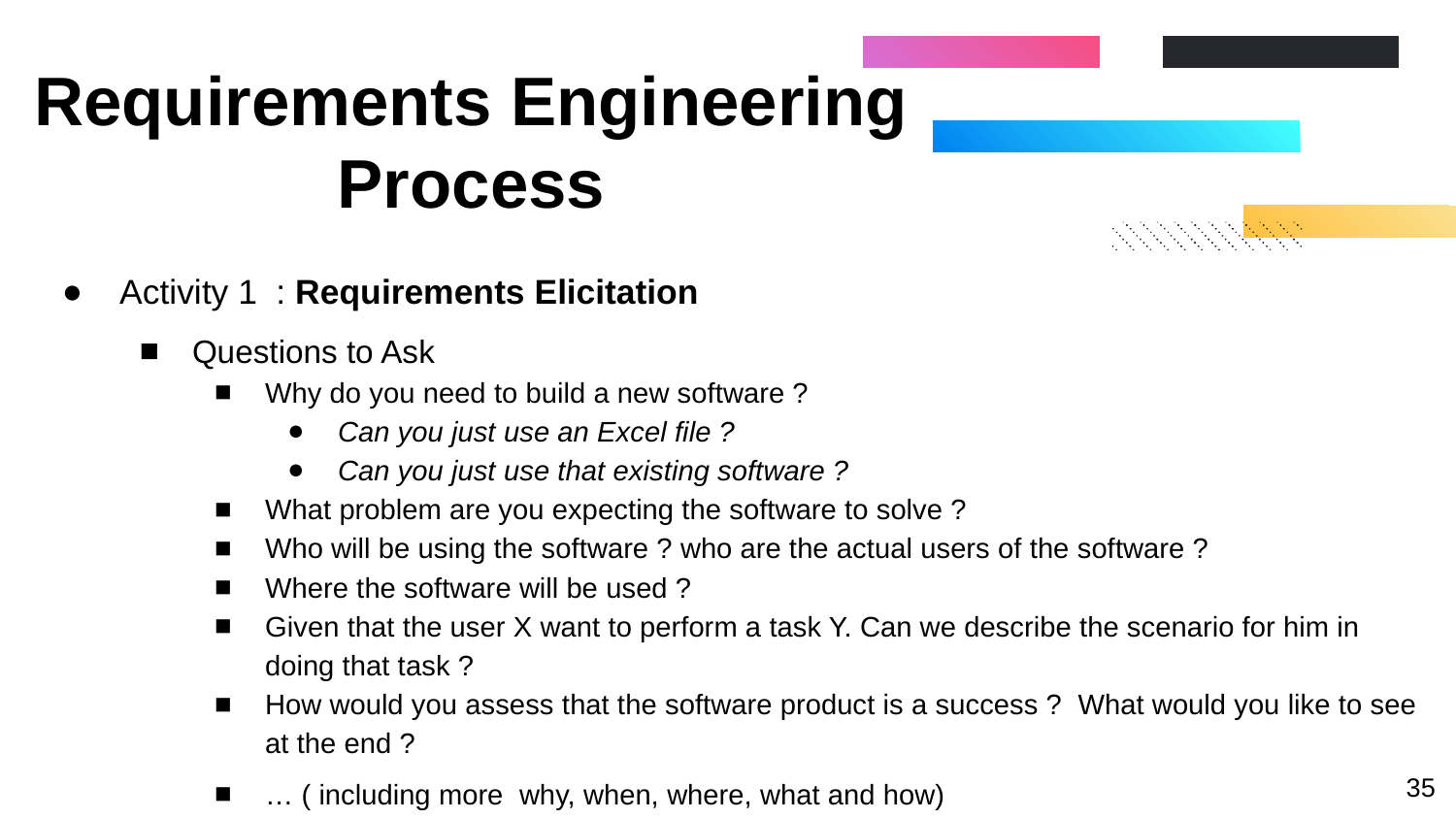

# Requirements Engineering Process
Activity 1  : Requirements Elicitation
Questions to Ask
Why do you need to build a new software ?
Can you just use an Excel file ?
Can you just use that existing software ?
What problem are you expecting the software to solve ?
Who will be using the software ? who are the actual users of the software ?
Where the software will be used ?
Given that the user X want to perform a task Y. Can we describe the scenario for him in doing that task ?
How would you assess that the software product is a success ?  What would you like to see at the end ?
… ( including more  why, when, where, what and how)
35